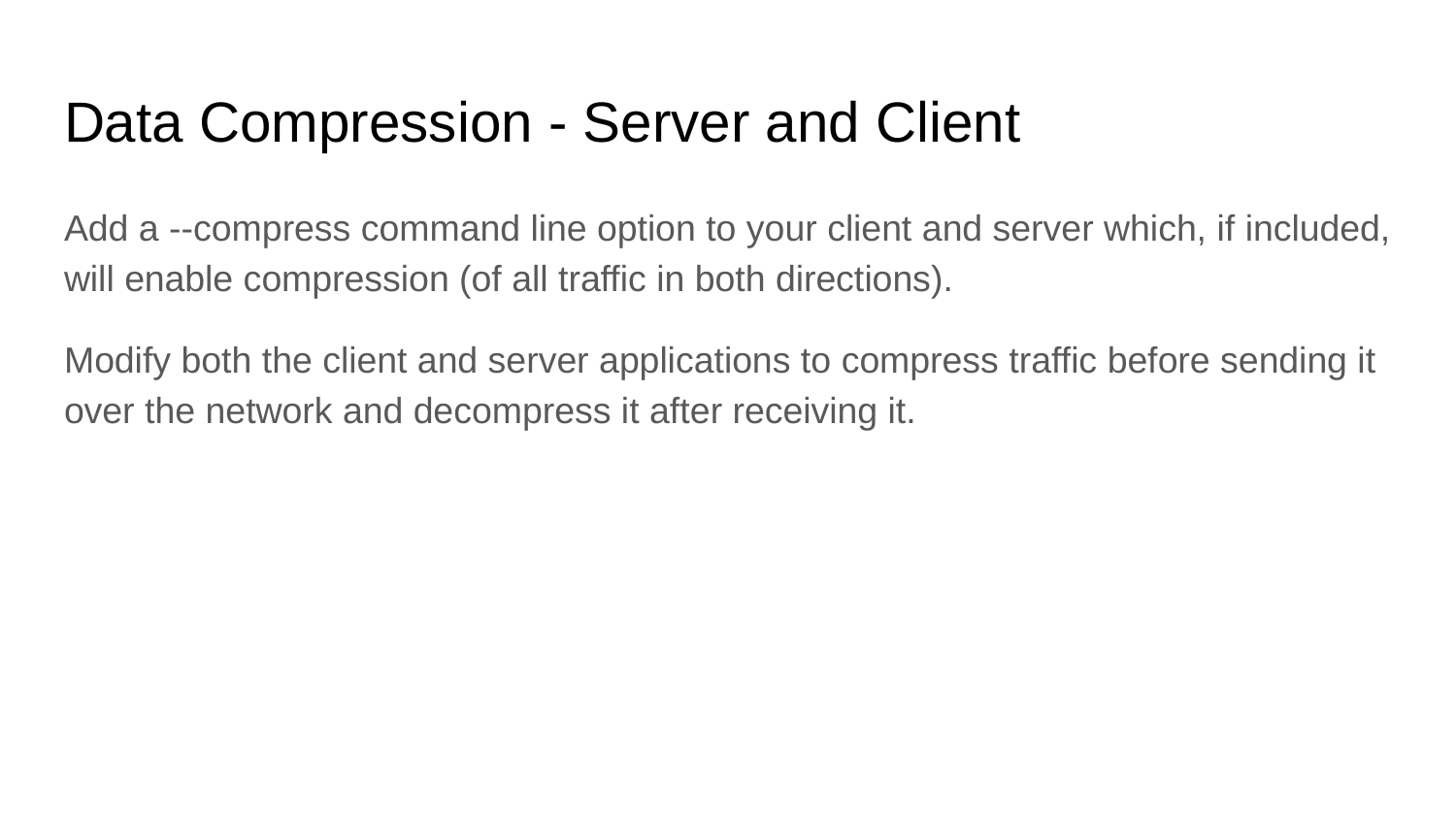

# Data Compression - Server and Client
Add a --compress command line option to your client and server which, if included, will enable compression (of all traffic in both directions).
Modify both the client and server applications to compress traffic before sending it over the network and decompress it after receiving it.